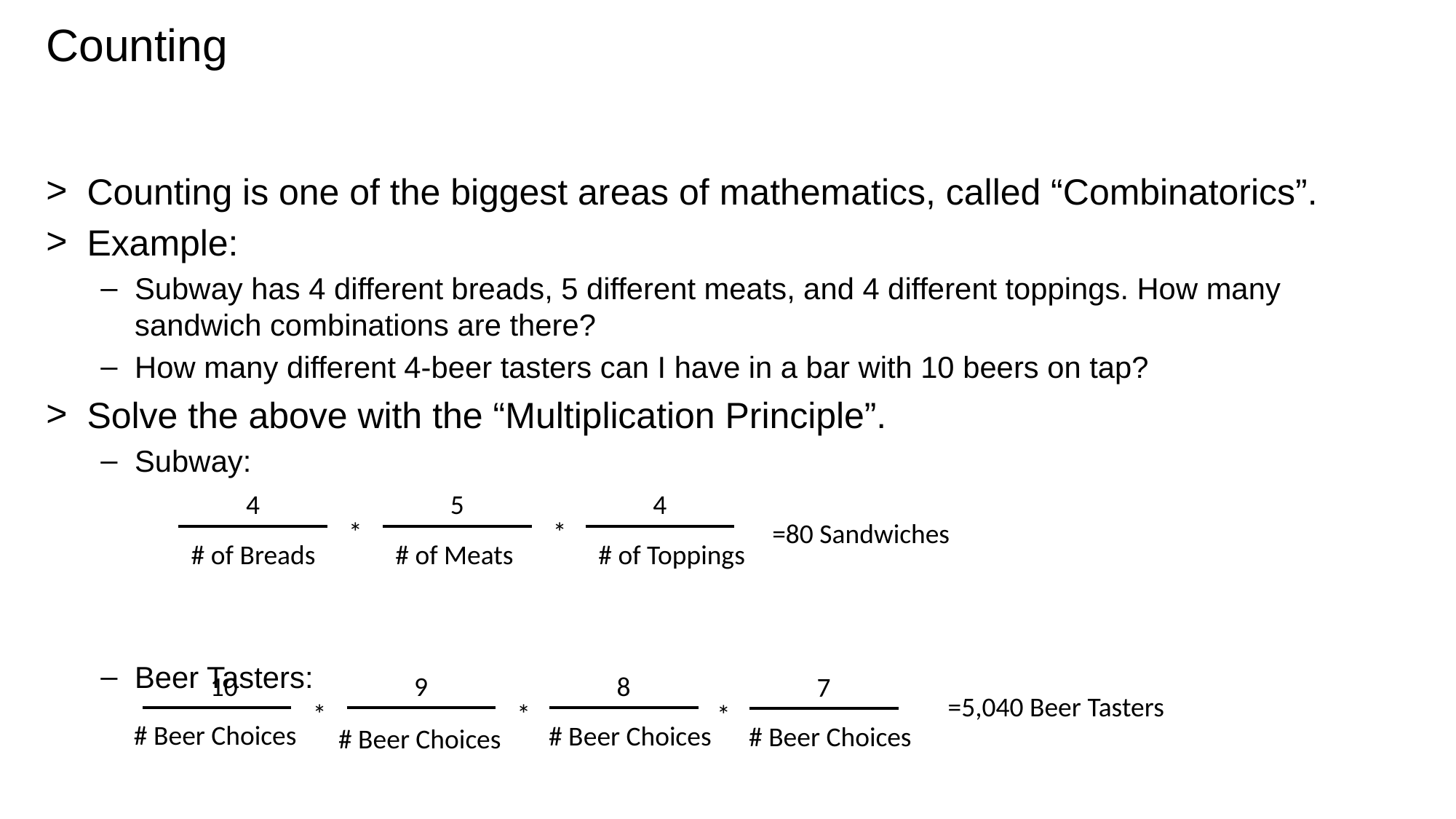

Counting
Counting is one of the biggest areas of mathematics, called “Combinatorics”.
Example:
Subway has 4 different breads, 5 different meats, and 4 different toppings. How many sandwich combinations are there?
How many different 4-beer tasters can I have in a bar with 10 beers on tap?
Solve the above with the “Multiplication Principle”.
Subway:

Beer Tasters:
4
5
4
*
*
=80 Sandwiches
# of Breads
# of Meats
# of Toppings
10
9
8
7
=5,040 Beer Tasters
*
*
*
# Beer Choices
# Beer Choices
# Beer Choices
# Beer Choices